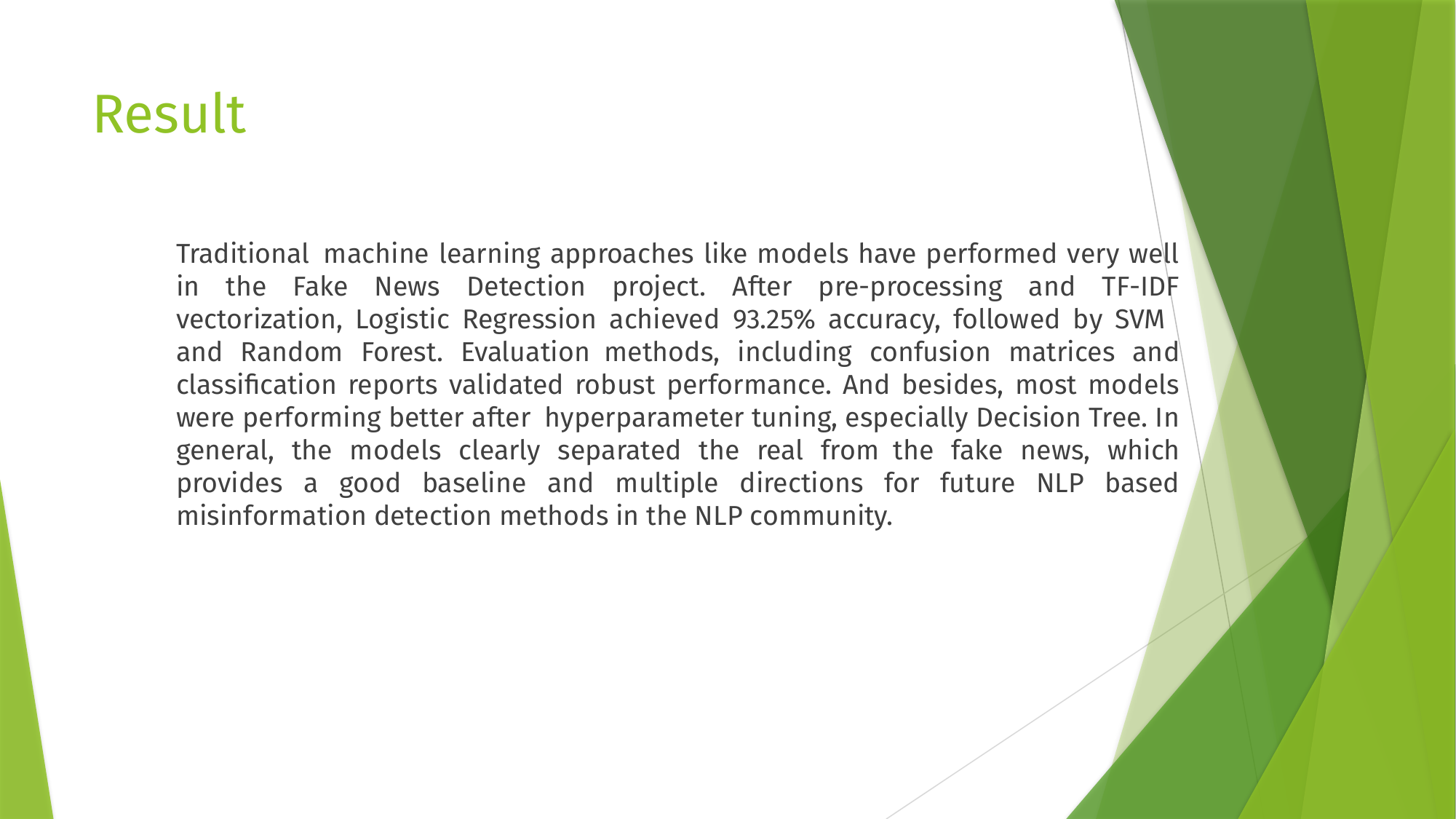

# Result
Traditional machine learning approaches like models have performed very well in the Fake News Detection project. After pre-processing and TF-IDF vectorization, Logistic Regression achieved 93.25% accuracy, followed by SVM and Random Forest. Evaluation methods, including confusion matrices and classification reports validated robust performance. And besides, most models were performing better after hyperparameter tuning, especially Decision Tree. In general, the models clearly separated the real from the fake news, which provides a good baseline and multiple directions for future NLP based misinformation detection methods in the NLP community.